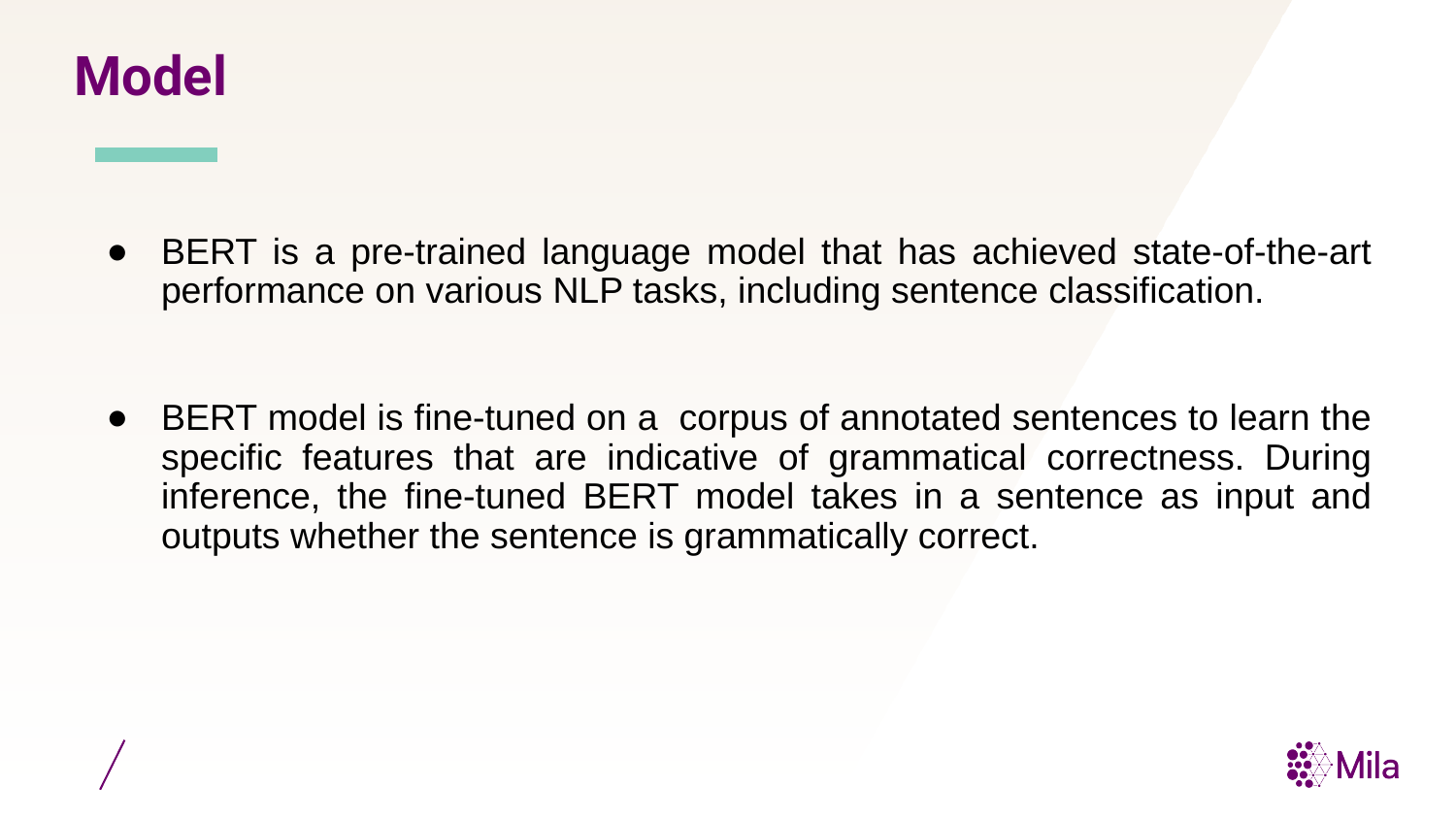

# Model
BERT is a pre-trained language model that has achieved state-of-the-art performance on various NLP tasks, including sentence classification.

BERT model is fine-tuned on a  corpus of annotated sentences to learn the specific features that are indicative of grammatical correctness. During inference, the fine-tuned BERT model takes in a sentence as input and outputs whether the sentence is grammatically correct.